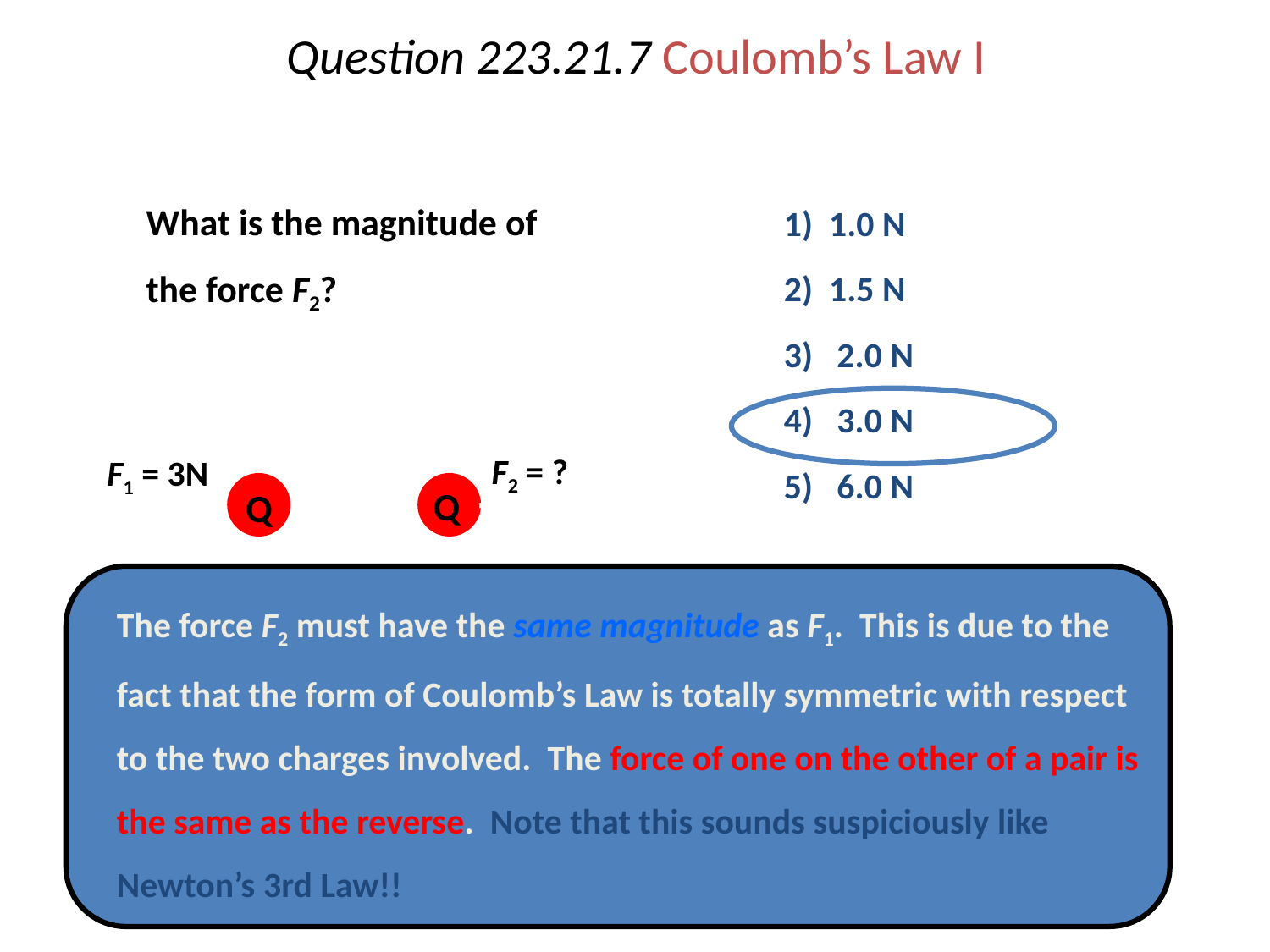

# Question 223.21.7 Coulomb’s Law I
	What is the magnitude of the force F2?
1)  1.0 N
2)  1.5 N
3)   2.0 N
4)   3.0 N
5)   6.0 N

F2 = ?
F1 = 3N

Q
Q

	The force F2 must have the same magnitude as F1.  This is due to the fact that the form of Coulomb’s Law is totally symmetric with respect to the two charges involved.  The force of one on the other of a pair is the same as the reverse.  Note that this sounds suspiciously like Newton’s 3rd Law!!